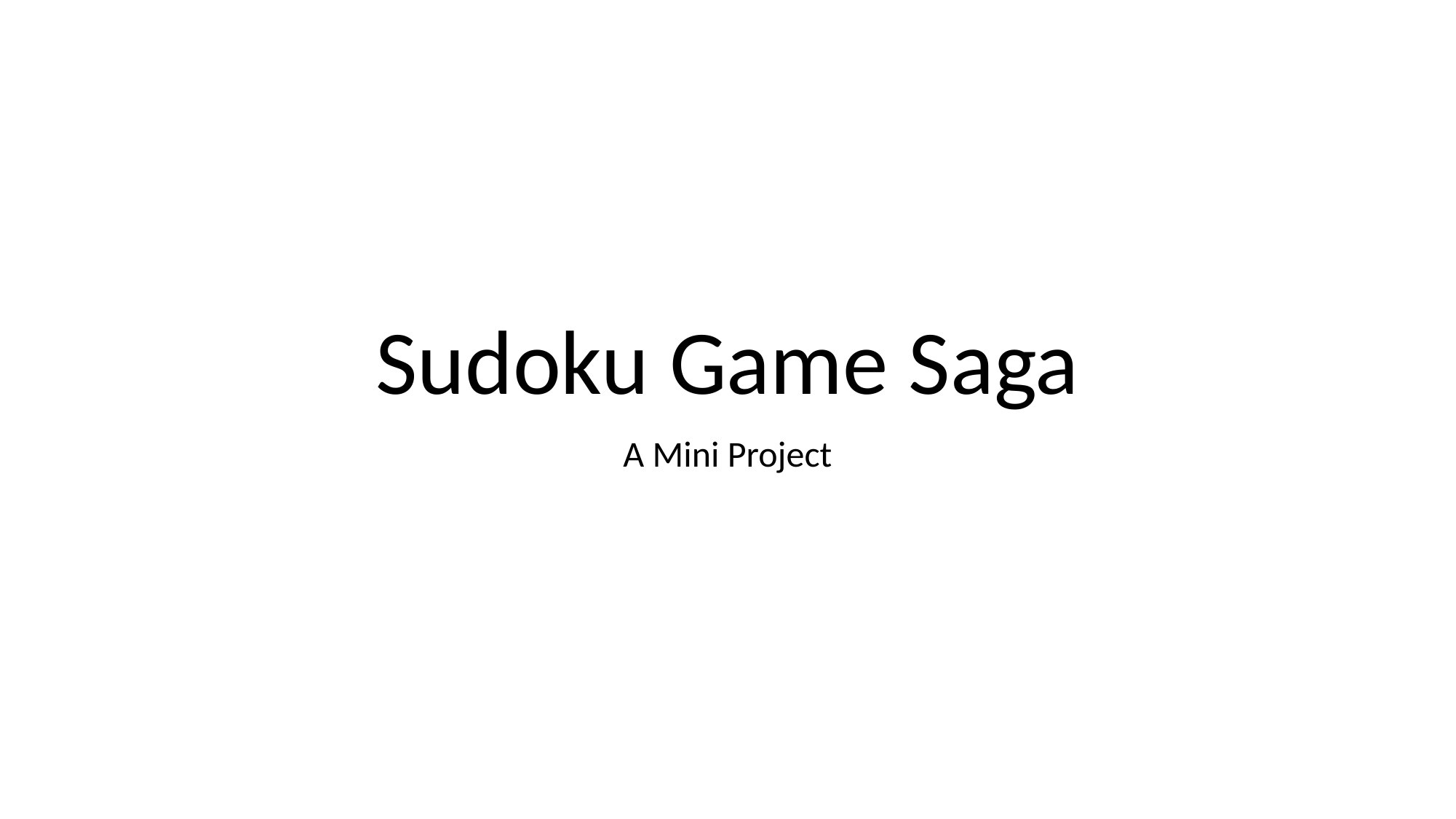

# Sudoku Game Saga
A Mini Project